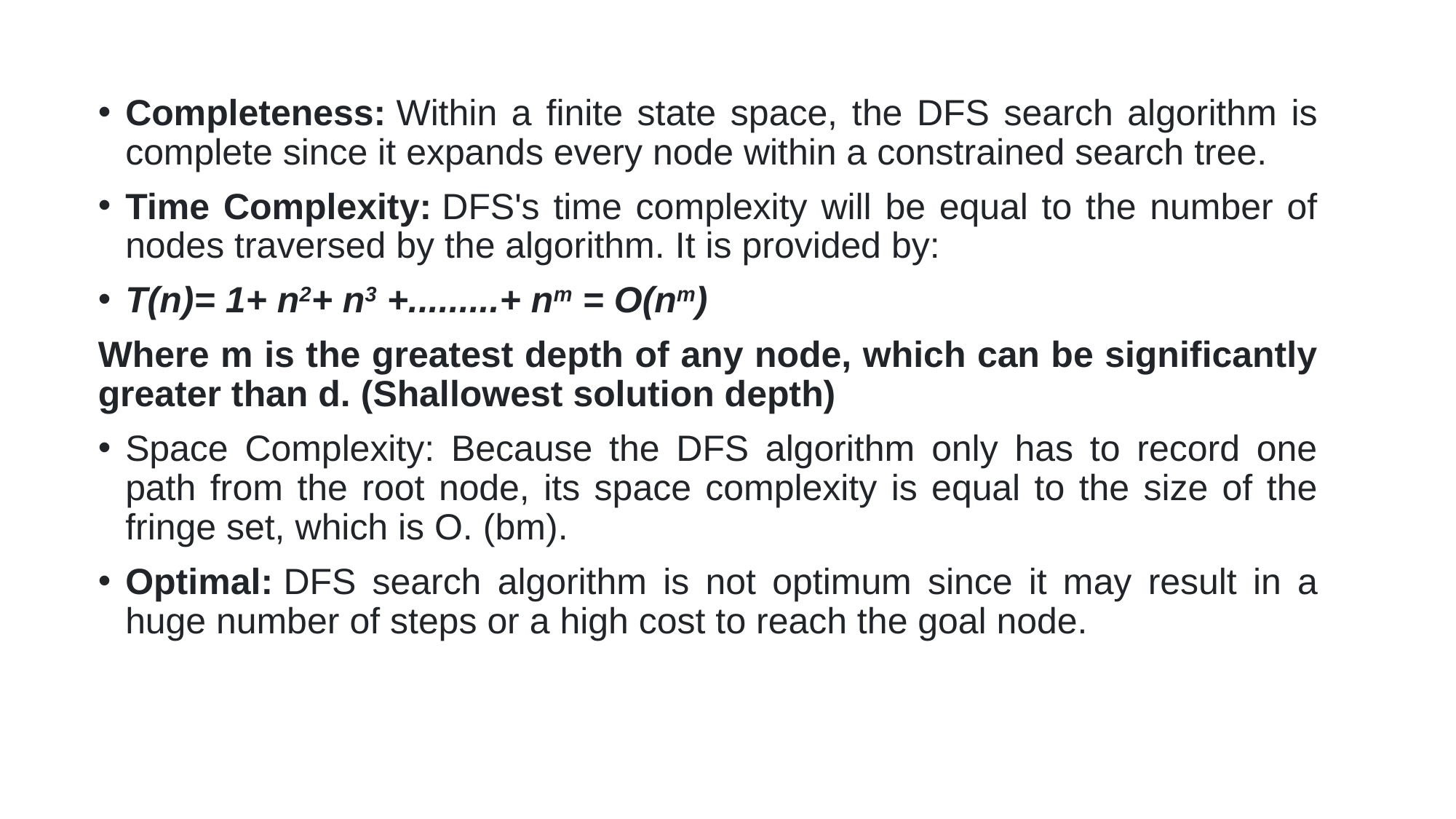

Completeness: Within a finite state space, the DFS search algorithm is complete since it expands every node within a constrained search tree.
Time Complexity: DFS's time complexity will be equal to the number of nodes traversed by the algorithm. It is provided by:
T(n)= 1+ n2+ n3 +.........+ nm = O(nm)
Where m is the greatest depth of any node, which can be significantly greater than d. (Shallowest solution depth)
Space Complexity: Because the DFS algorithm only has to record one path from the root node, its space complexity is equal to the size of the fringe set, which is O. (bm).
Optimal: DFS search algorithm is not optimum since it may result in a huge number of steps or a high cost to reach the goal node.